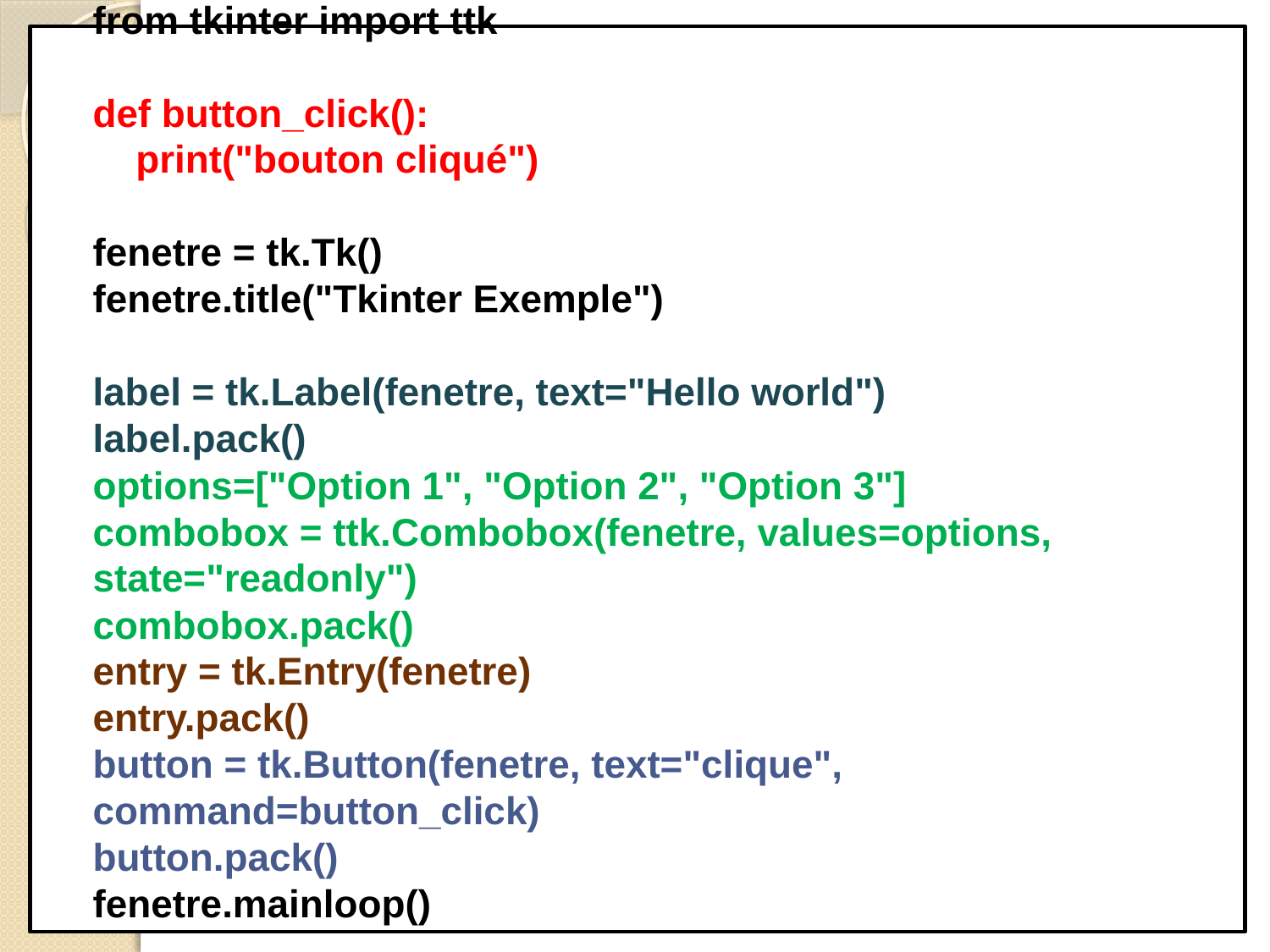

# import tkinter as tk from tkinter import ttk def button_click(): print("bouton cliqué") fenetre = tk.Tk() fenetre.title("Tkinter Exemple") label = tk.Label(fenetre, text="Hello world") label.pack() options=["Option 1", "Option 2", "Option 3"] combobox = ttk.Combobox(fenetre, values=options, state="readonly") combobox.pack() entry = tk.Entry(fenetre) entry.pack() button = tk.Button(fenetre, text="clique", command=button_click) button.pack() fenetre.mainloop()